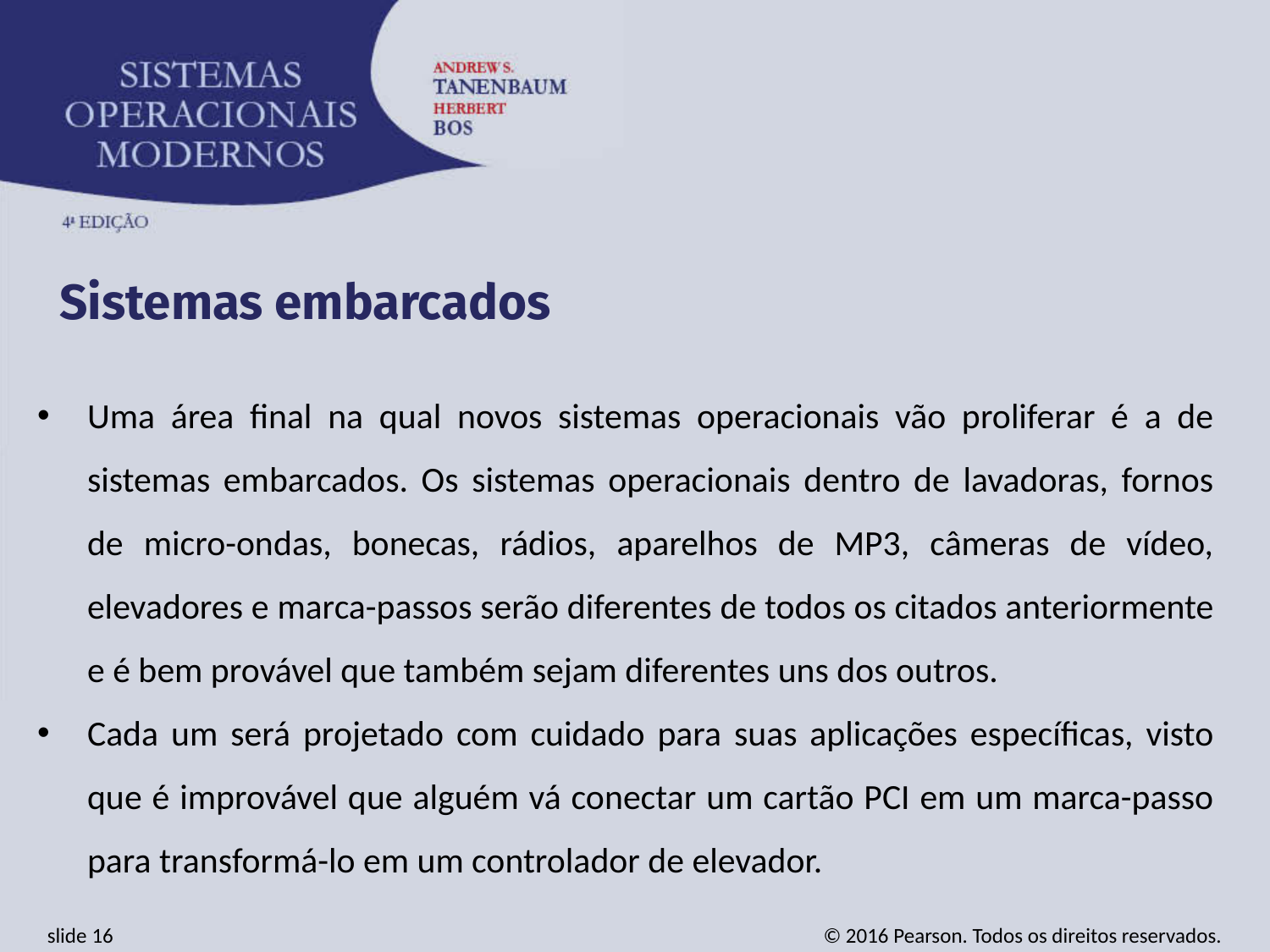

Sistemas embarcados
Uma área final na qual novos sistemas operacionais vão proliferar é a de sistemas embarcados. Os sistemas operacionais dentro de lavadoras, fornos de micro-ondas, bonecas, rádios, aparelhos de MP3, câmeras de vídeo, elevadores e marca-passos serão diferentes de todos os citados anteriormente e é bem provável que também sejam diferentes uns dos outros.
Cada um será projetado com cuidado para suas aplicações específicas, visto que é improvável que alguém vá conectar um cartão PCI em um marca-passo para transformá-lo em um controlador de elevador.